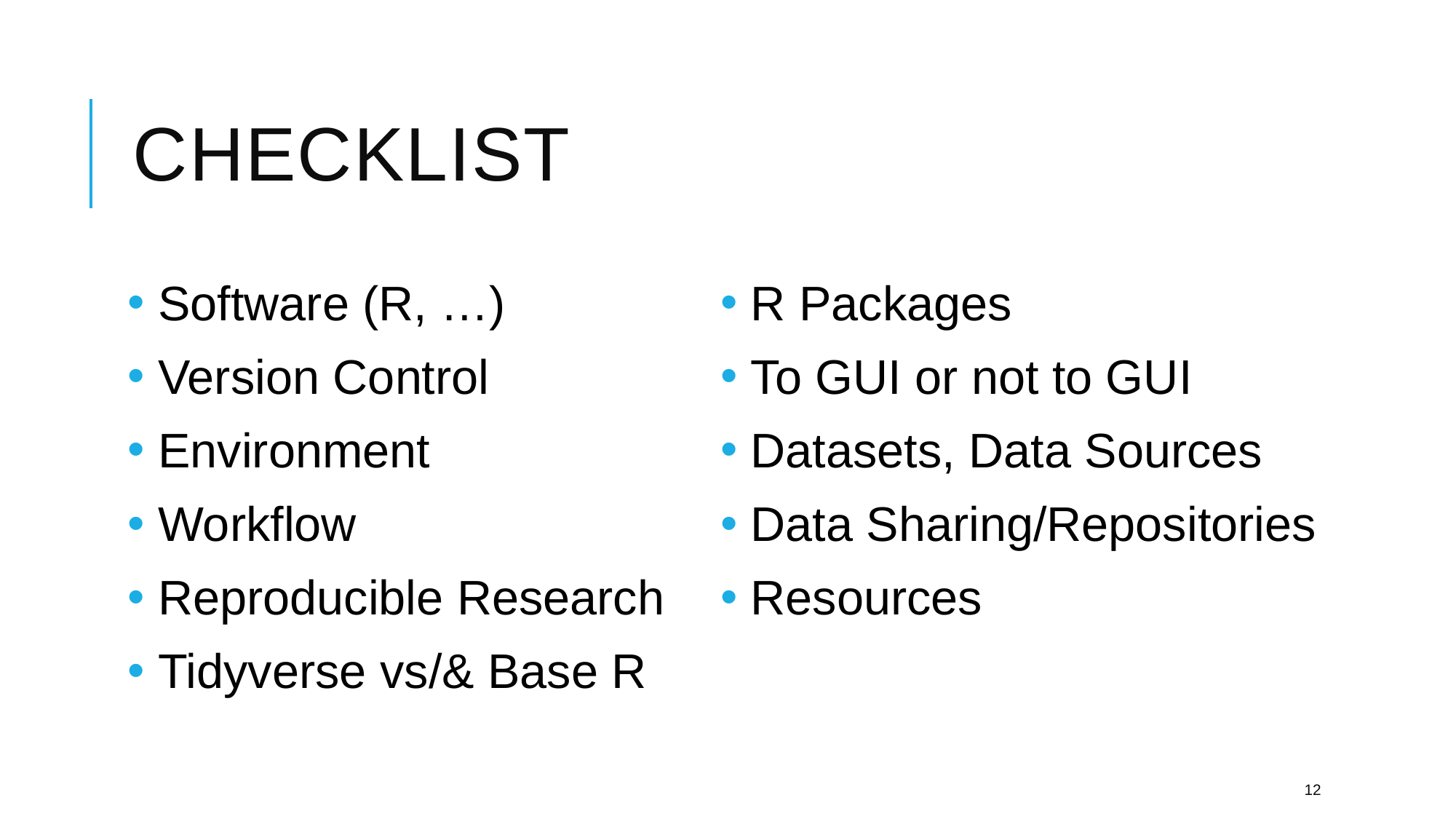

# Checklist
 Software (R, …)
 Version Control
 Environment
 Workflow
 Reproducible Research
 Tidyverse vs/& Base R
 R Packages
 To GUI or not to GUI
 Datasets, Data Sources
 Data Sharing/Repositories
 Resources
12